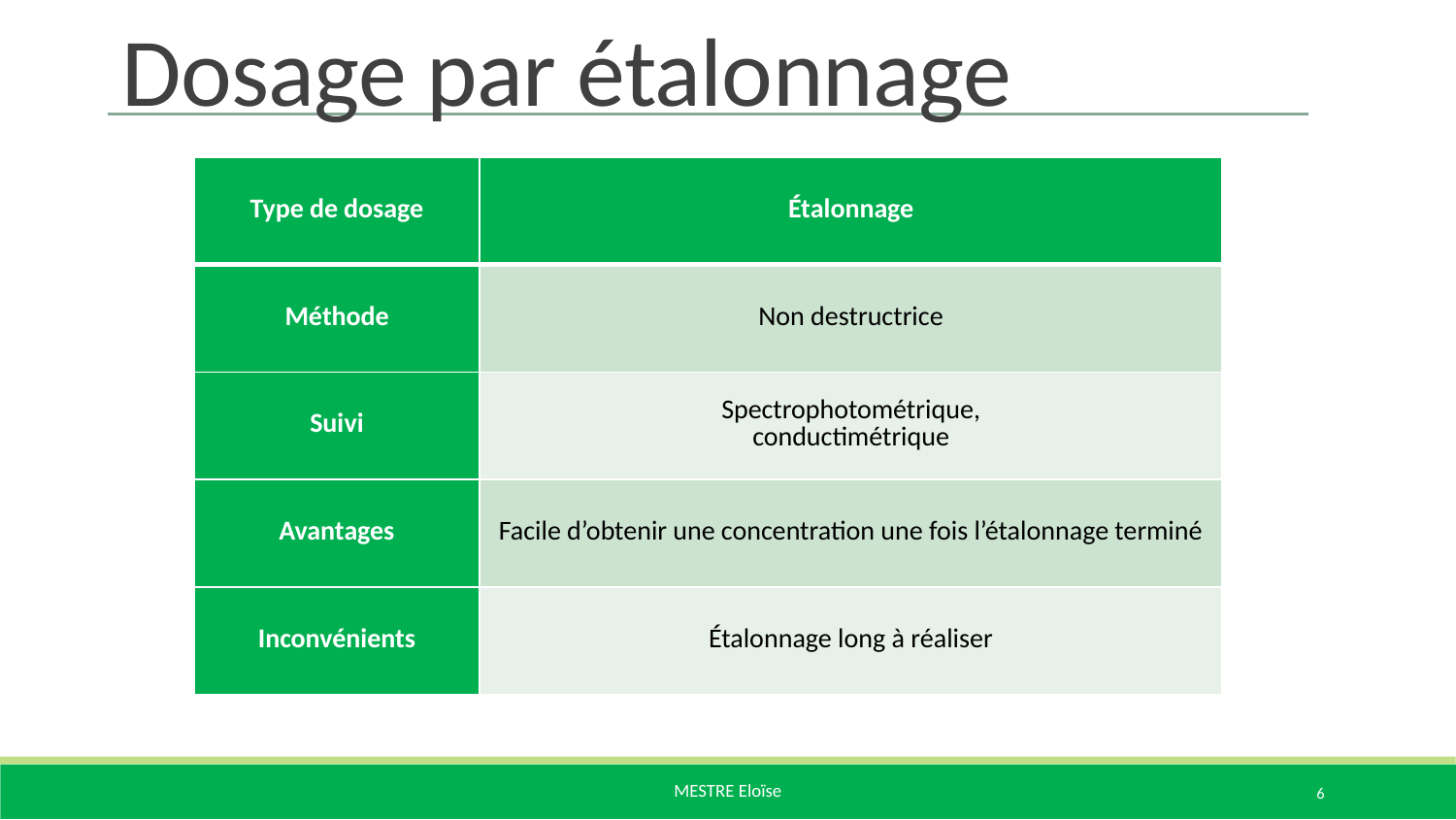

# Dosage par étalonnage
| Type de dosage | Étalonnage |
| --- | --- |
| Méthode | Non destructrice |
| Suivi | Spectrophotométrique, conductimétrique |
| Avantages | Facile d’obtenir une concentration une fois l’étalonnage terminé |
| Inconvénients | Étalonnage long à réaliser |
6